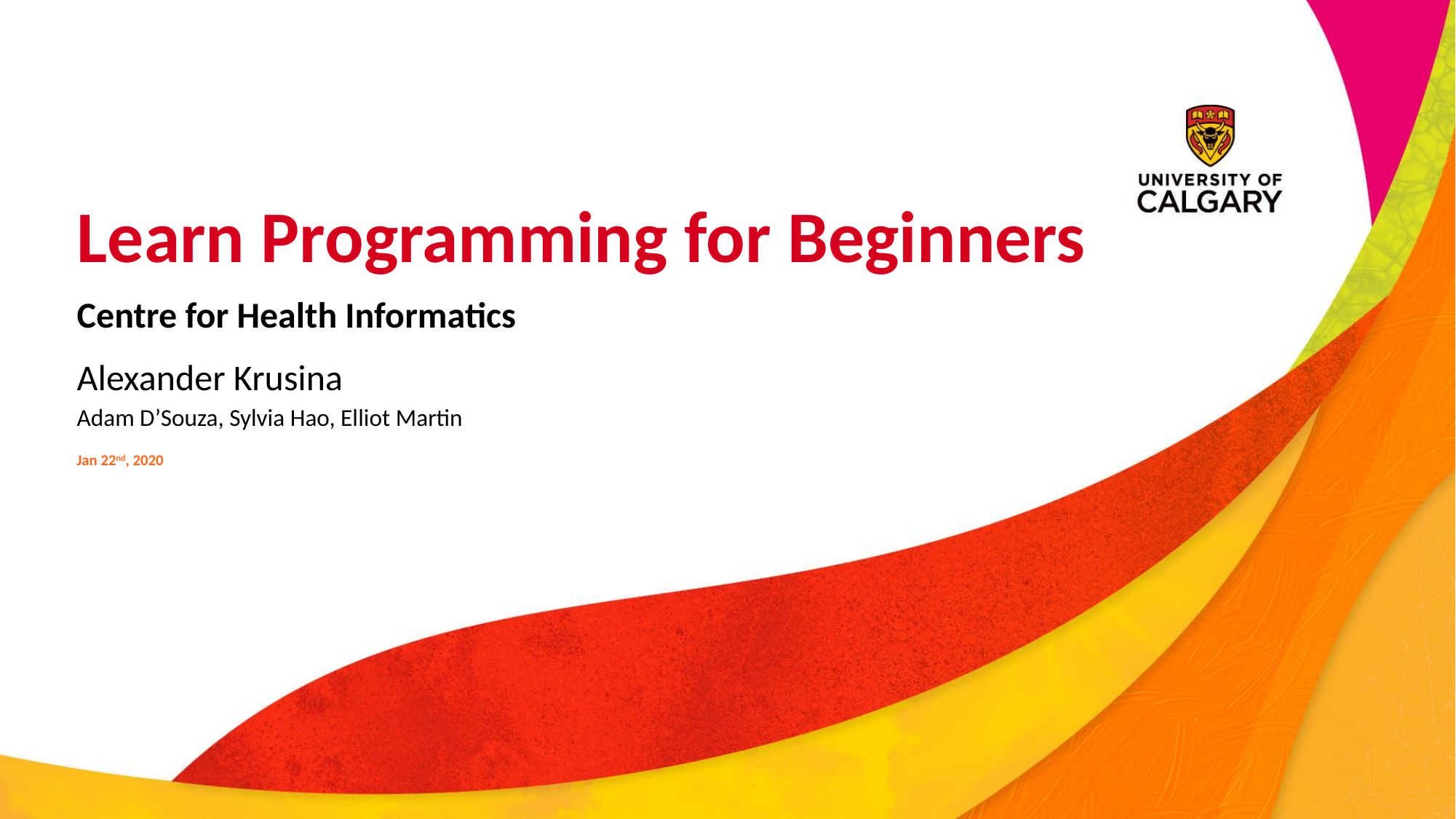

# Learn Programming for Beginners
Centre for Health Informatics
Alexander Krusina
Adam D’Souza, Sylvia Hao, Elliot Martin

Jan 22nd, 2020